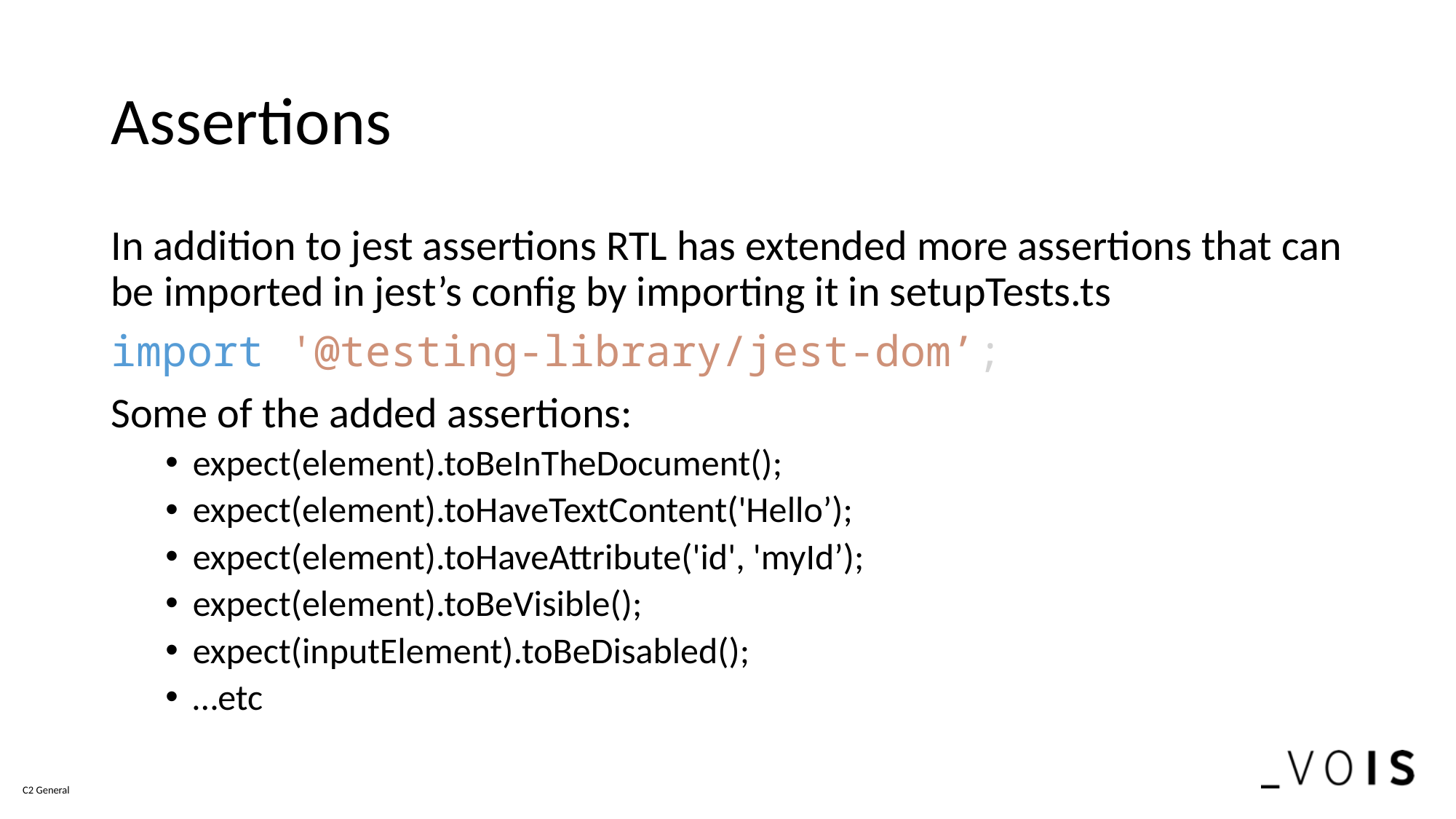

# Assertions
In addition to jest assertions RTL has extended more assertions that can be imported in jest’s config by importing it in setupTests.ts
import '@testing-library/jest-dom’;
Some of the added assertions:
expect(element).toBeInTheDocument();
expect(element).toHaveTextContent('Hello’);
expect(element).toHaveAttribute('id', 'myId’);
expect(element).toBeVisible();
expect(inputElement).toBeDisabled();
…etc